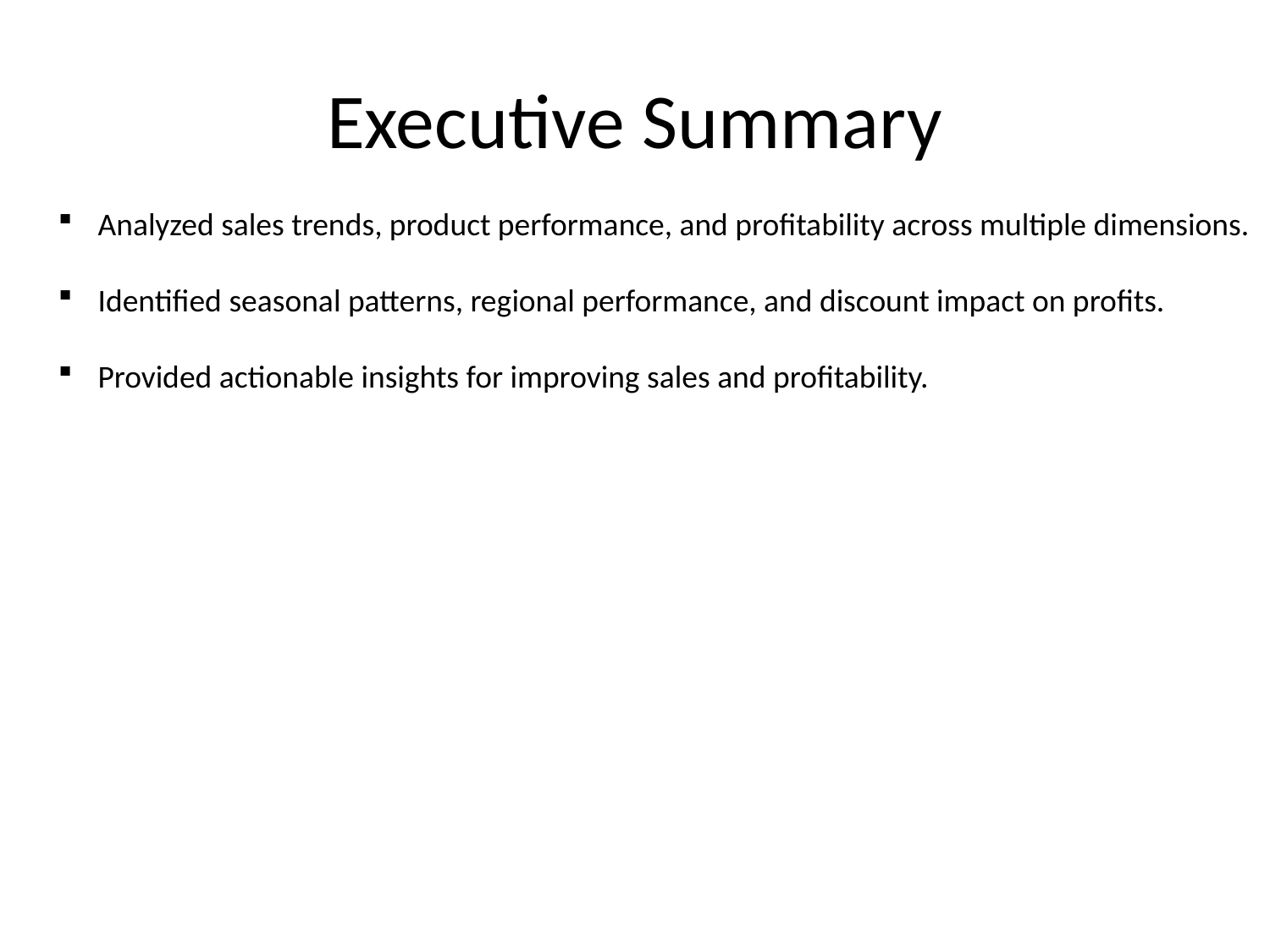

# Executive Summary
Analyzed sales trends, product performance, and profitability across multiple dimensions.

Identified seasonal patterns, regional performance, and discount impact on profits.

Provided actionable insights for improving sales and profitability.